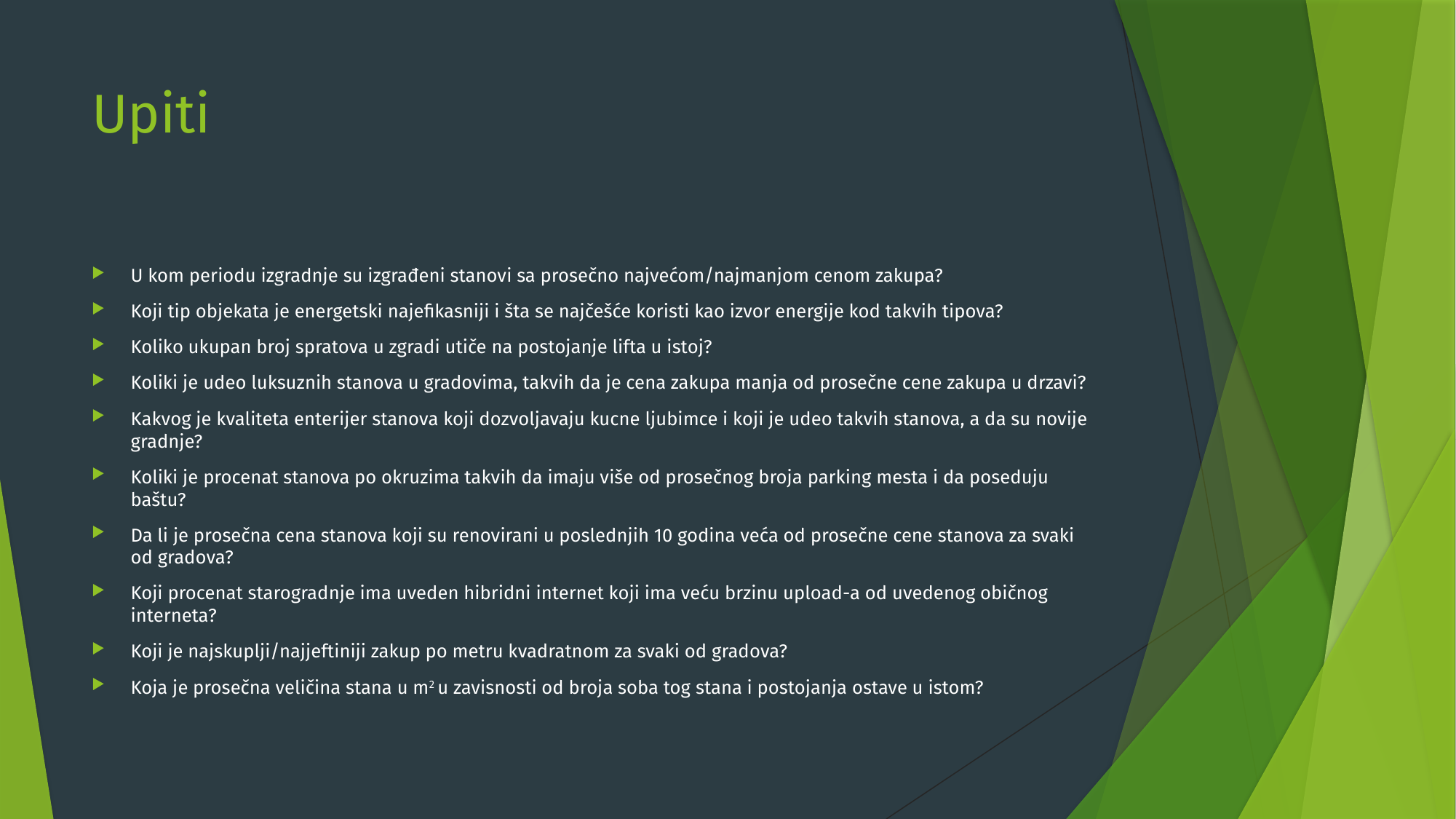

# Upiti
U kom periodu izgradnje su izgrađeni stanovi sa prosečno najvećom/najmanjom cenom zakupa?
Koji tip objekata je energetski najefikasniji i šta se najčešće koristi kao izvor energije kod takvih tipova?
Koliko ukupan broj spratova u zgradi utiče na postojanje lifta u istoj?
Koliki je udeo luksuznih stanova u gradovima, takvih da je cena zakupa manja od prosečne cene zakupa u drzavi?
Kakvog je kvaliteta enterijer stanova koji dozvoljavaju kucne ljubimce i koji je udeo takvih stanova, a da su novije gradnje?
Koliki je procenat stanova po okruzima takvih da imaju više od prosečnog broja parking mesta i da poseduju baštu?
Da li je prosečna cena stanova koji su renovirani u poslednjih 10 godina veća od prosečne cene stanova za svaki od gradova?
Koji procenat starogradnje ima uveden hibridni internet koji ima veću brzinu upload-a od uvedenog običnog interneta?
Koji je najskuplji/najjeftiniji zakup po metru kvadratnom za svaki od gradova?
Koja je prosečna veličina stana u m2 u zavisnosti od broja soba tog stana i postojanja ostave u istom?